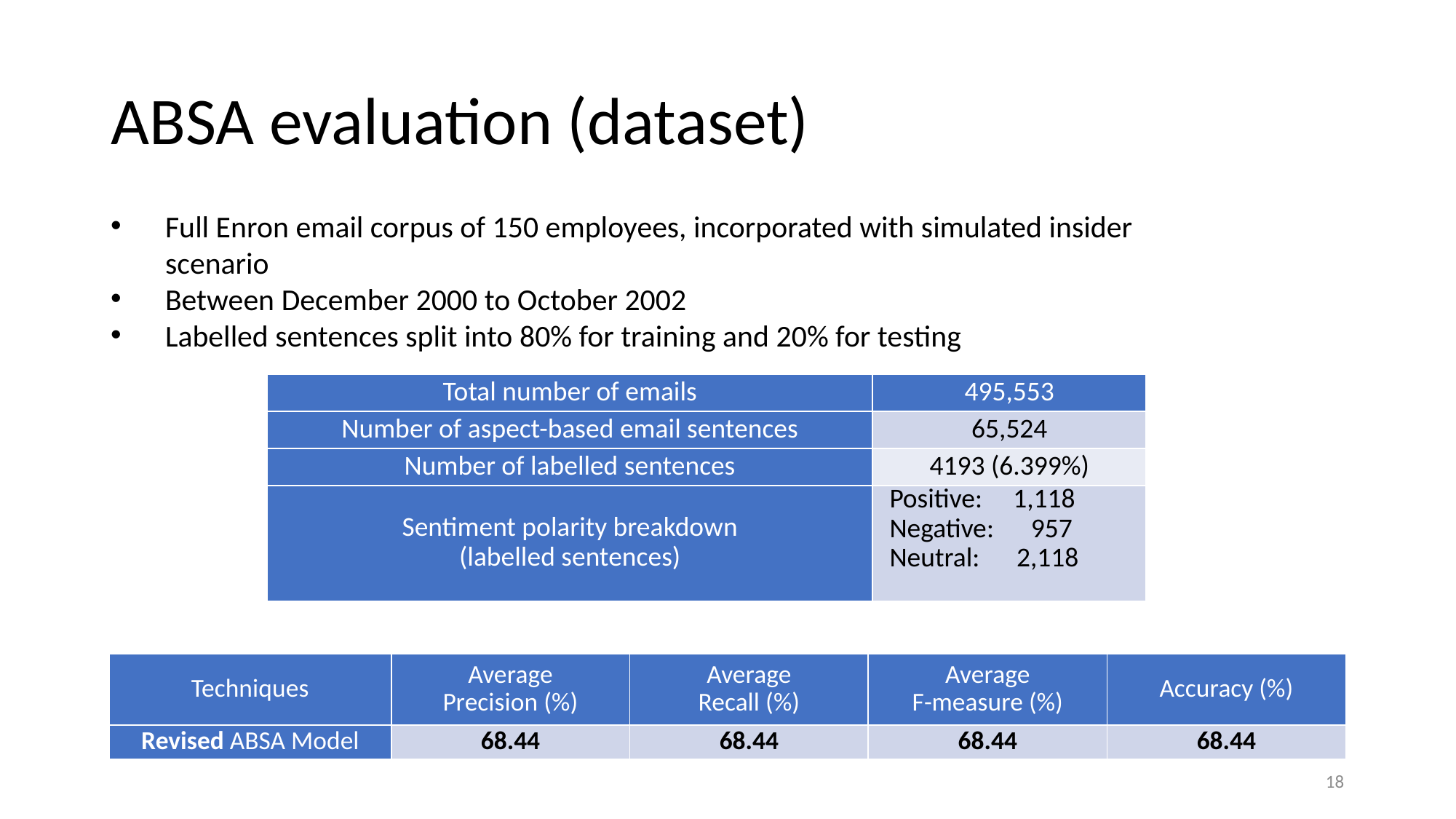

# ABSA evaluation (dataset)
Full Enron email corpus of 150 employees, incorporated with simulated insider scenario
Between December 2000 to October 2002
Labelled sentences split into 80% for training and 20% for testing
| Total number of emails | 495,553 |
| --- | --- |
| Number of aspect-based email sentences | 65,524 |
| Number of labelled sentences | 4193 (6.399%) |
| Sentiment polarity breakdown (labelled sentences) | Positive: 1,118 Negative: 957 Neutral: 2,118 |
| Techniques | Average Precision (%) | Average Recall (%) | Average F-measure (%) | Accuracy (%) |
| --- | --- | --- | --- | --- |
| Revised ABSA Model | 68.44 | 68.44 | 68.44 | 68.44 |
18